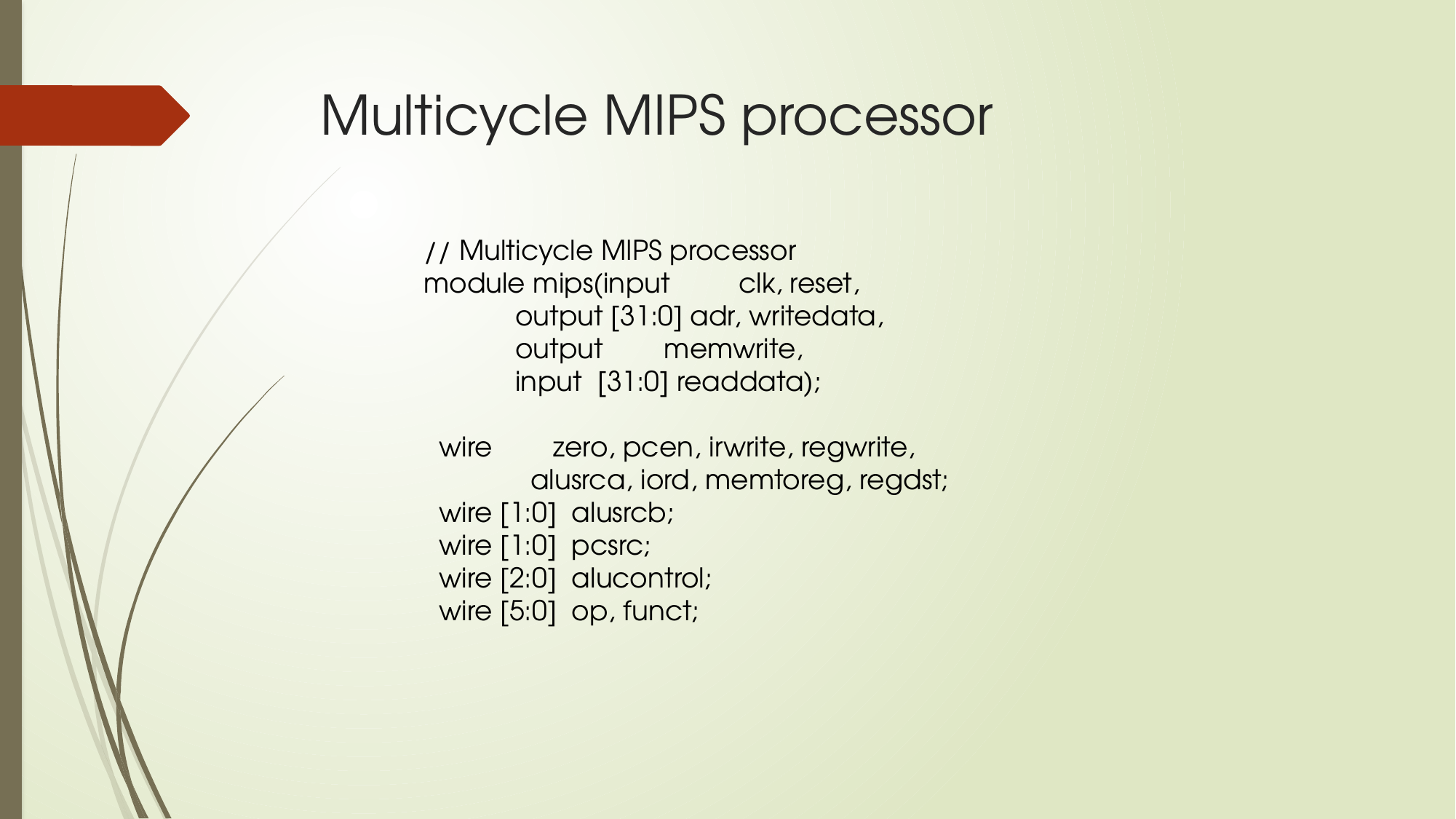

# Multicycle MIPS processor
// Multicycle MIPS processor
module mips(input         clk, reset,
            output [31:0] adr, writedata,
            output        memwrite,
            input  [31:0] readdata);

  wire        zero, pcen, irwrite, regwrite,
              alusrca, iord, memtoreg, regdst;
  wire [1:0]  alusrcb;
  wire [1:0]  pcsrc;
  wire [2:0]  alucontrol;
  wire [5:0]  op, funct;